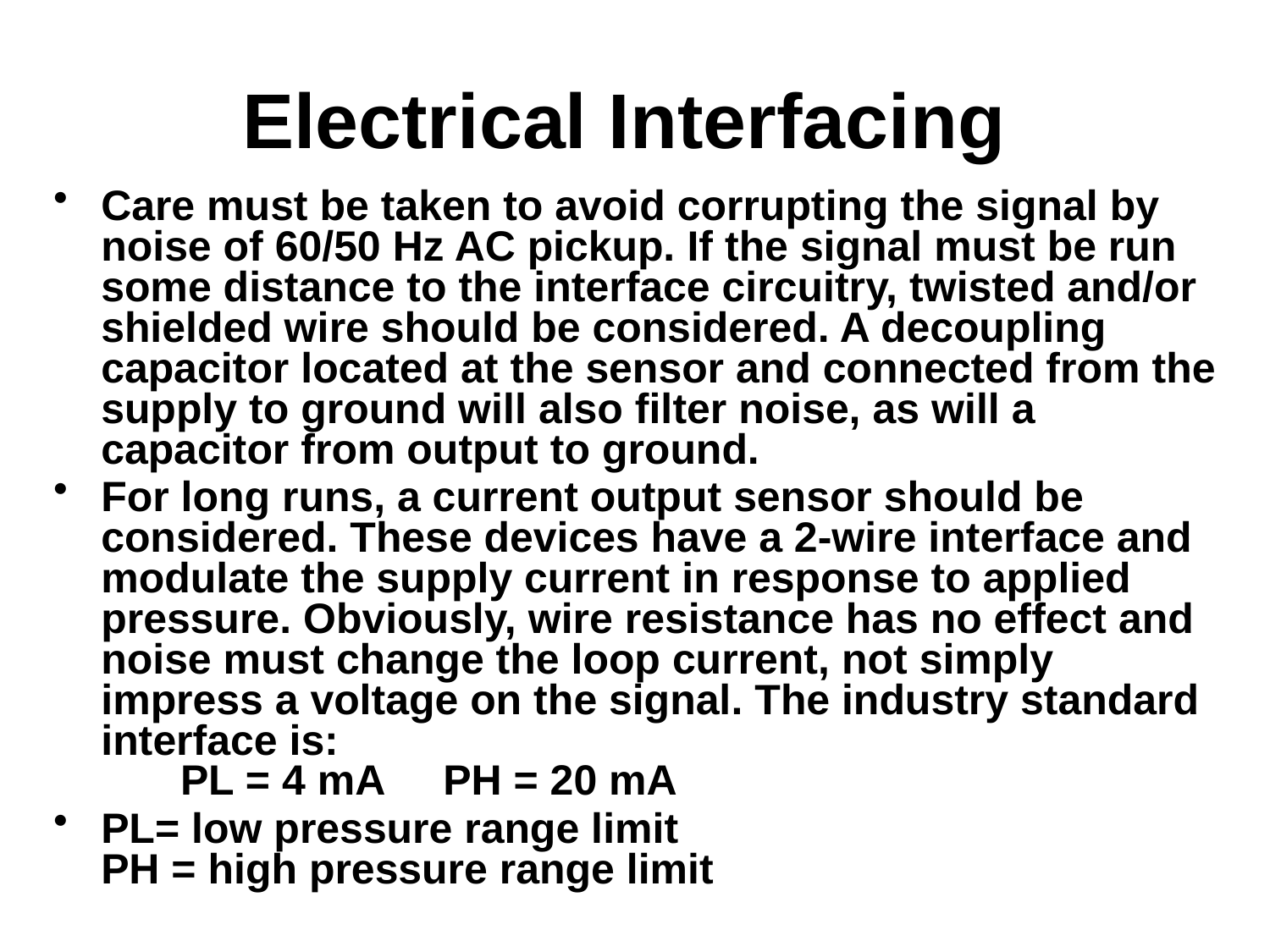

Electrical Interfacing
Care must be taken to avoid corrupting the signal by noise of 60/50 Hz AC pickup. If the signal must be run some distance to the interface circuitry, twisted and/or shielded wire should be considered. A decoupling capacitor located at the sensor and connected from the supply to ground will also filter noise, as will a capacitor from output to ground.
For long runs, a current output sensor should be considered. These devices have a 2-wire interface and modulate the supply current in response to applied pressure. Obviously, wire resistance has no effect and noise must change the loop current, not simply impress a voltage on the signal. The industry standard interface is:
PL = 4 mA     PH = 20 mA
PL= low pressure range limit
PH = high pressure range limit